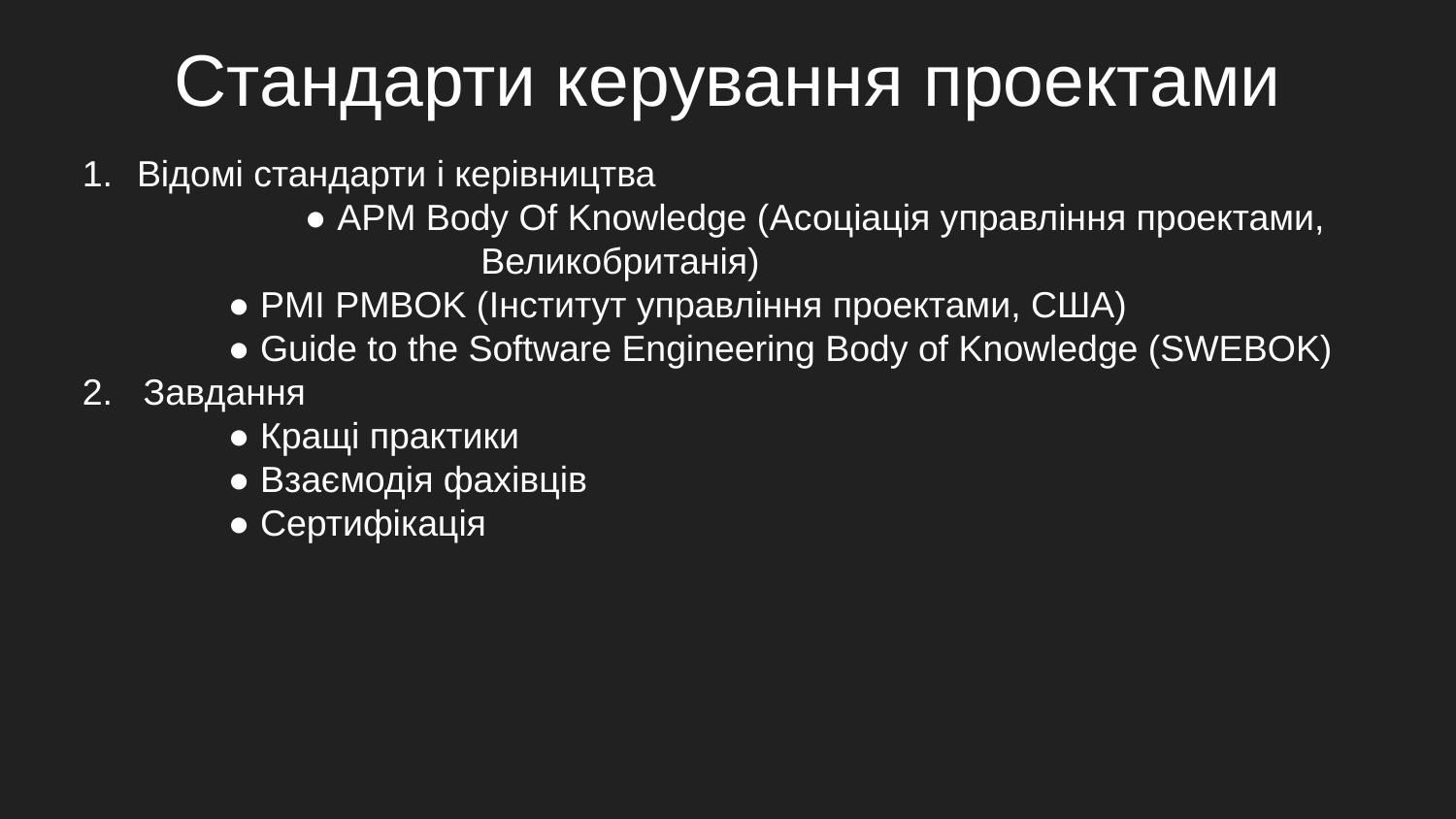

# Стандарти керування проектами
Відомі стандарти і керівництва
	● APM Body Of Knowledge (Асоціація управління проектами, 		   Великобританія)
	● PMI PMBOK (Інститут управління проектами, США)
	● Guide to the Software Engineering Body of Knowledge (SWEBOK)
2.   Завдання
	● Кращі практики
	● Взаємодія фахівців
	● Сертифікація